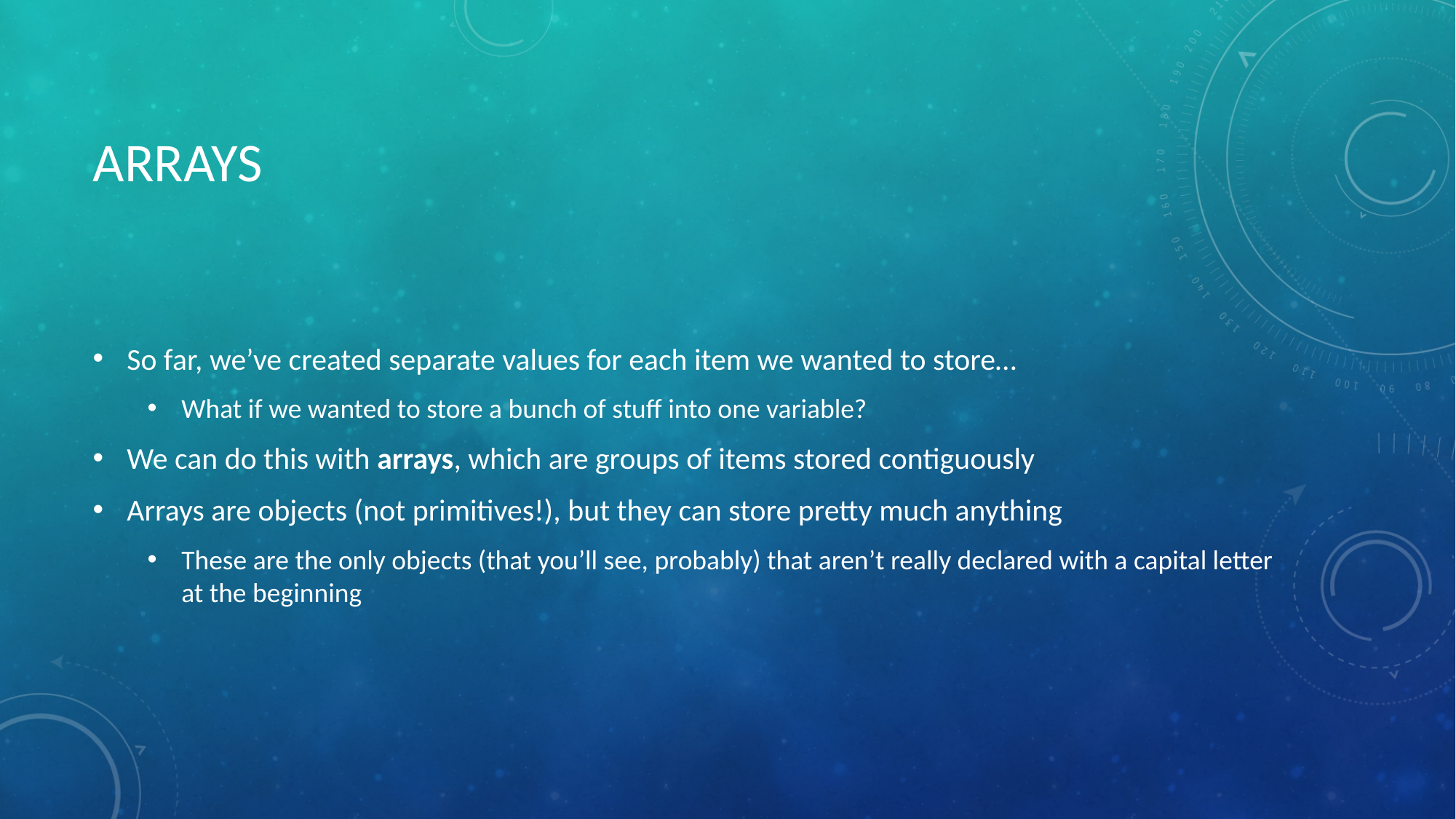

# Arrays
So far, we’ve created separate values for each item we wanted to store…
What if we wanted to store a bunch of stuff into one variable?
We can do this with arrays, which are groups of items stored contiguously
Arrays are objects (not primitives!), but they can store pretty much anything
These are the only objects (that you’ll see, probably) that aren’t really declared with a capital letter at the beginning